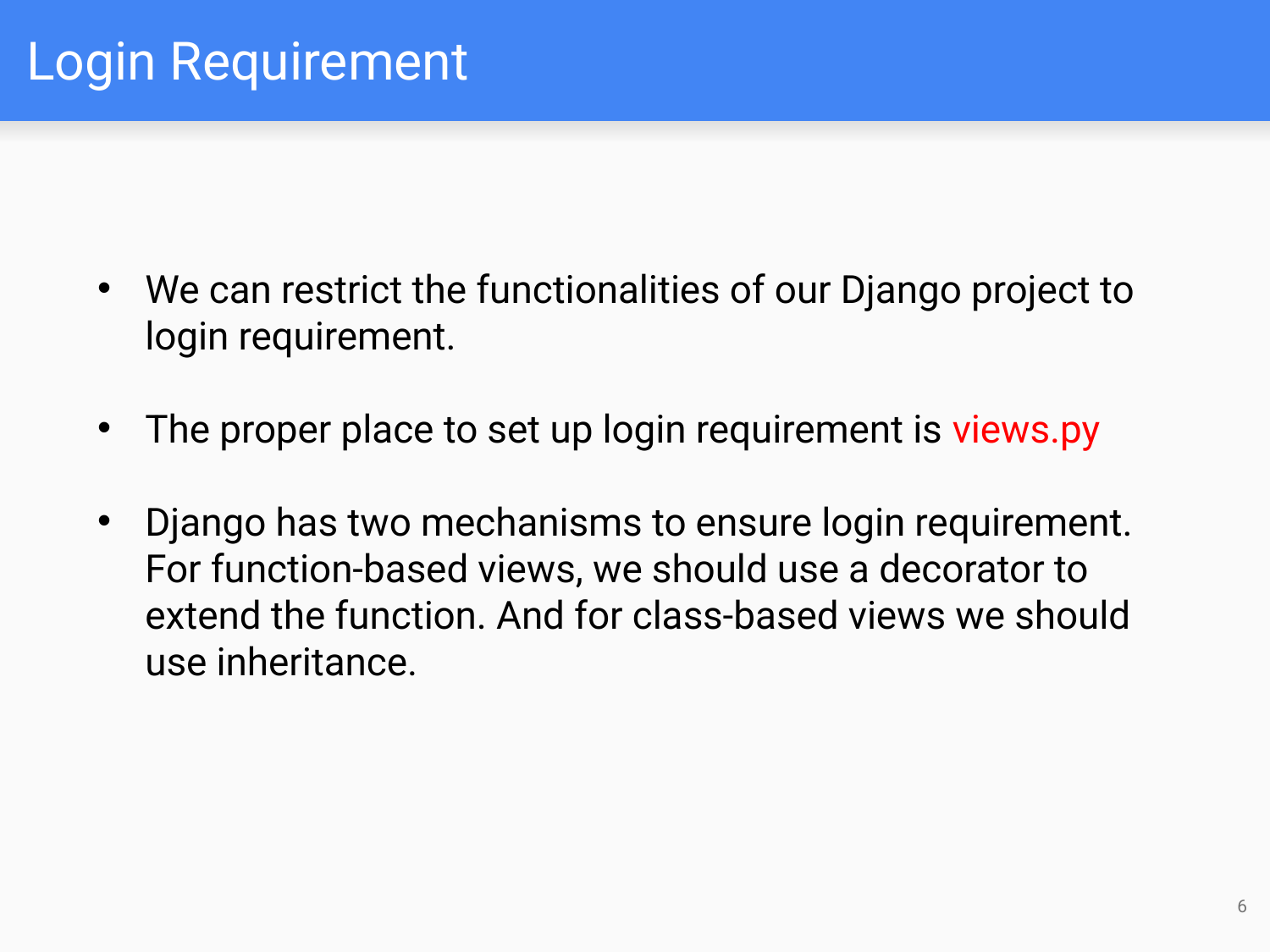

# Login Requirement
We can restrict the functionalities of our Django project to login requirement.

The proper place to set up login requirement is views.py

Django has two mechanisms to ensure login requirement. For function-based views, we should use a decorator to extend the function. And for class-based views we should use inheritance.
6